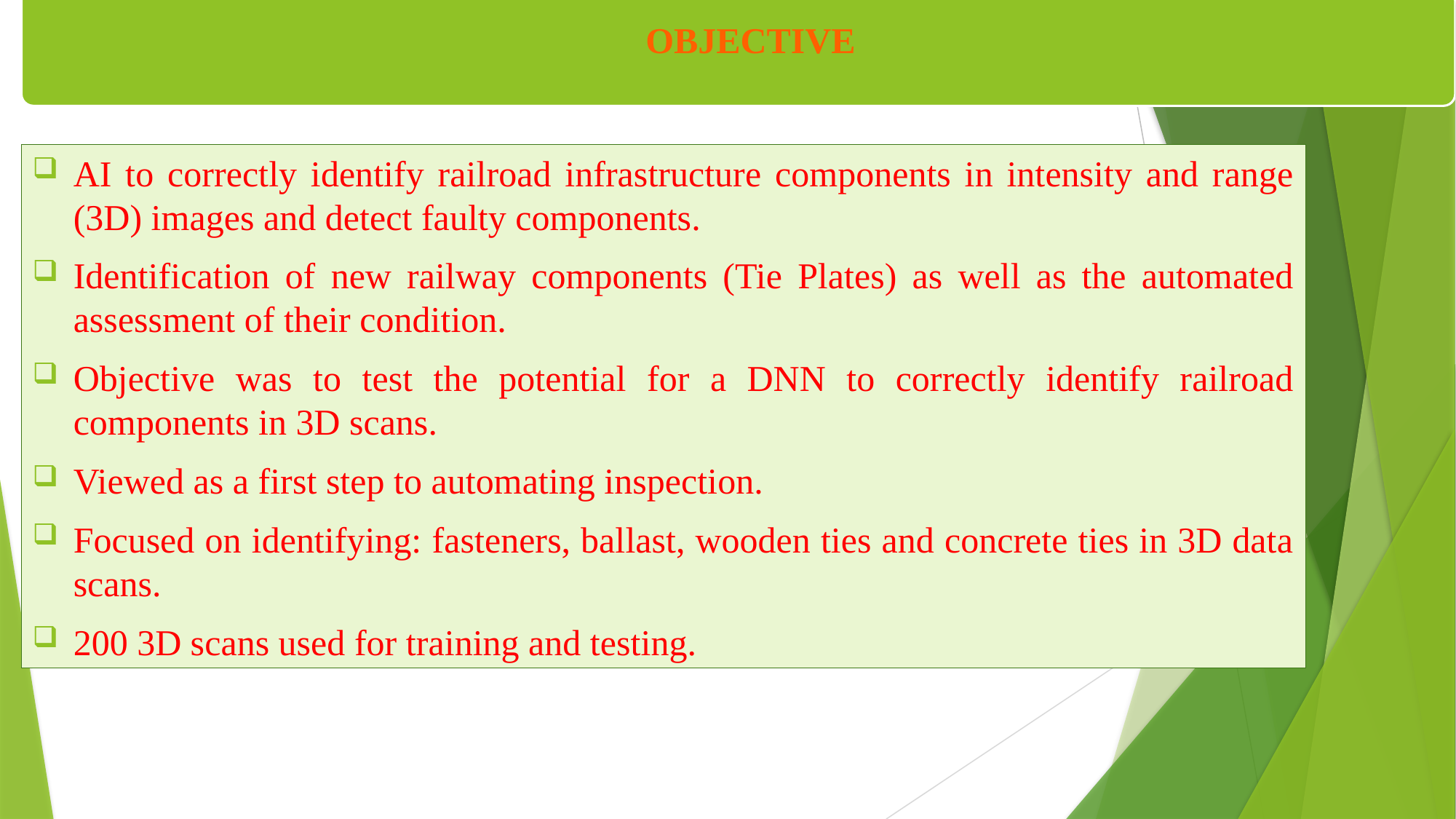

Objective
AI to correctly identify railroad infrastructure components in intensity and range (3D) images and detect faulty components.
Identification of new railway components (Tie Plates) as well as the automated assessment of their condition.
Objective was to test the potential for a DNN to correctly identify railroad components in 3D scans.
Viewed as a first step to automating inspection.
Focused on identifying: fasteners, ballast, wooden ties and concrete ties in 3D data scans.
200 3D scans used for training and testing.